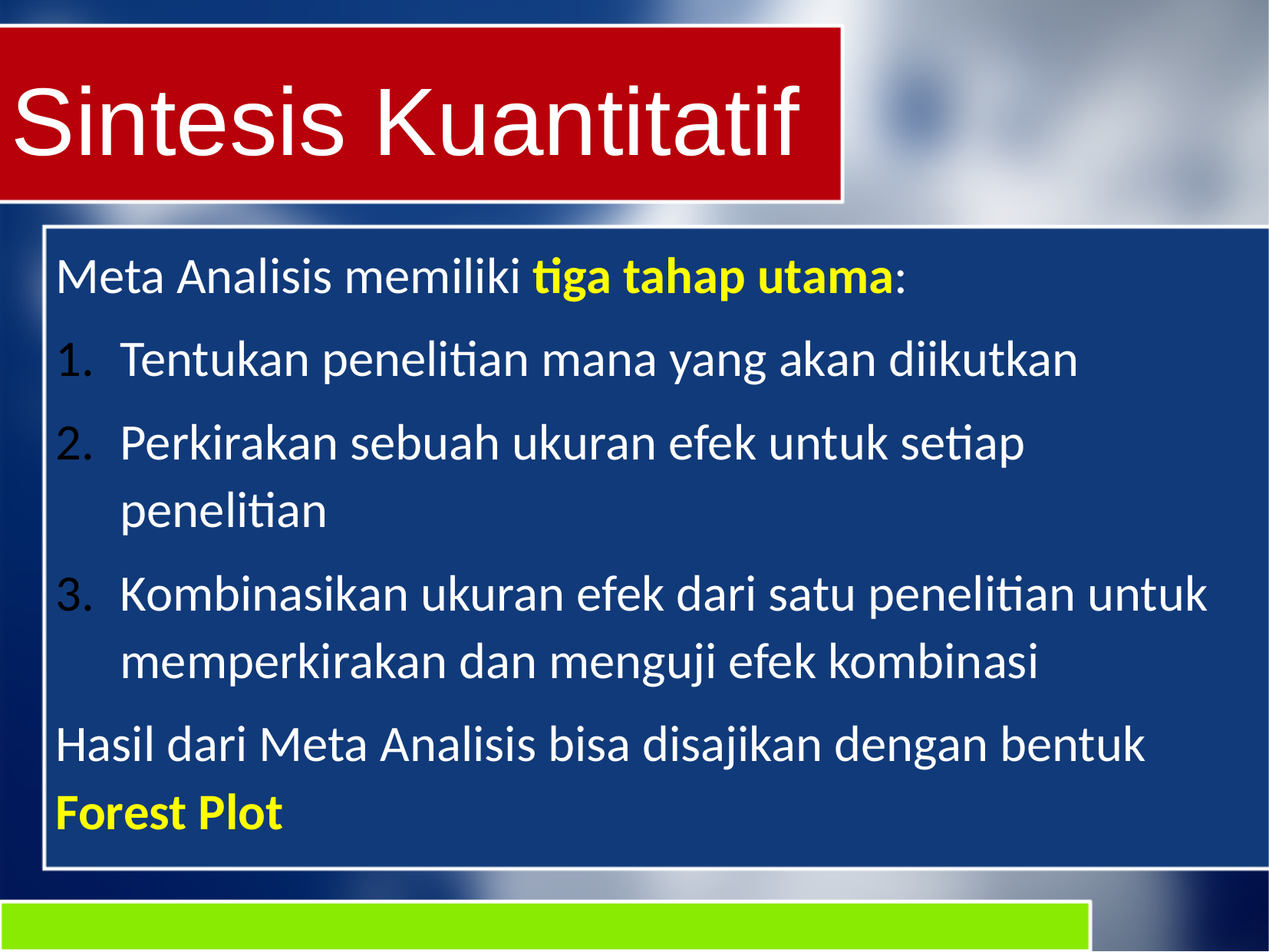

Sintesis Kuantitatif
Meta Analisis memiliki tiga tahap utama:
Tentukan penelitian mana yang akan diikutkan
Perkirakan sebuah ukuran efek untuk setiap penelitian
Kombinasikan ukuran efek dari satu penelitian untuk memperkirakan dan menguji efek kombinasi
Hasil dari Meta Analisis bisa disajikan dengan bentuk Forest Plot